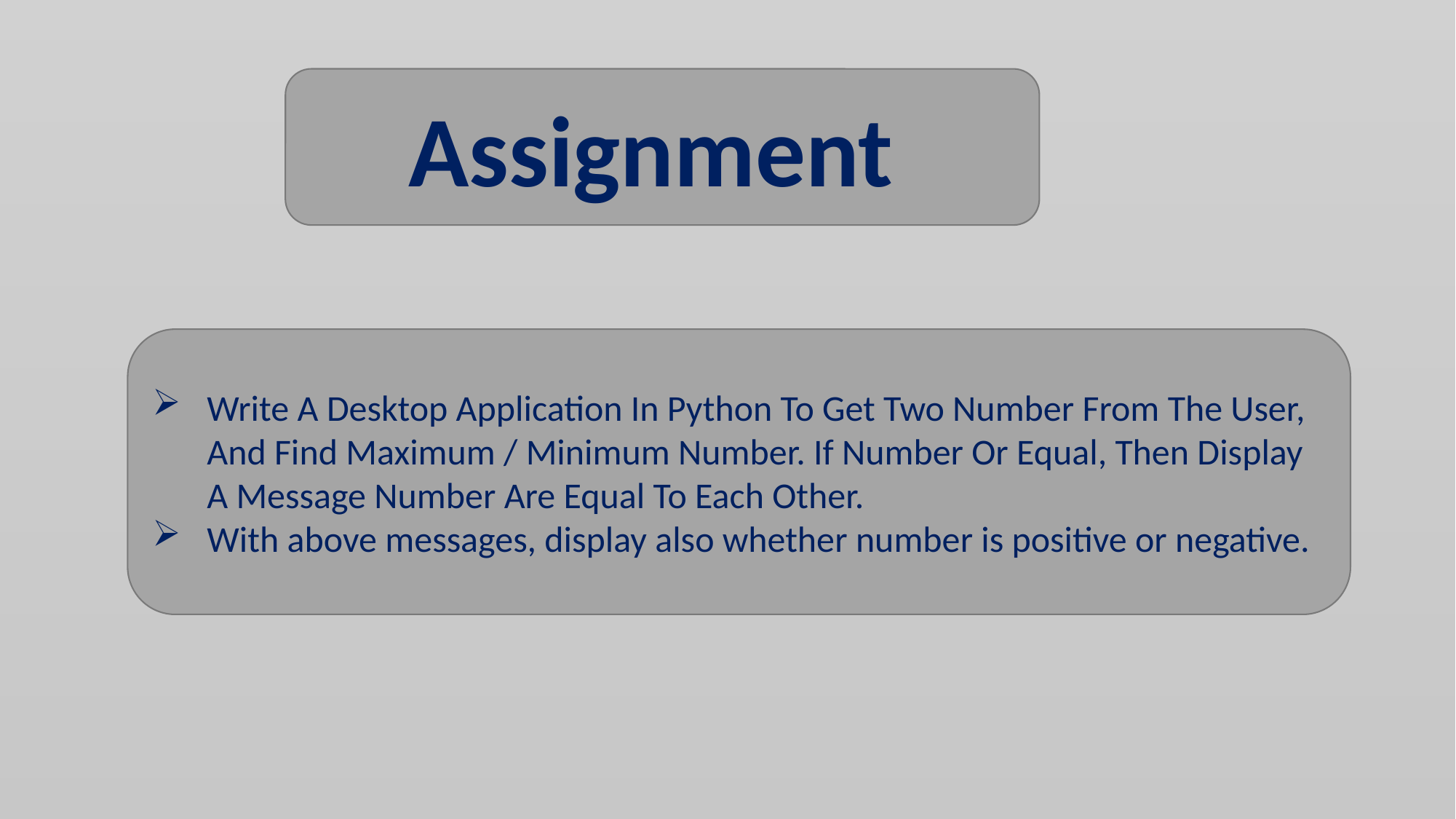

Assignment
Write A Desktop Application In Python To Get Two Number From The User, And Find Maximum / Minimum Number. If Number Or Equal, Then Display A Message Number Are Equal To Each Other.
With above messages, display also whether number is positive or negative.